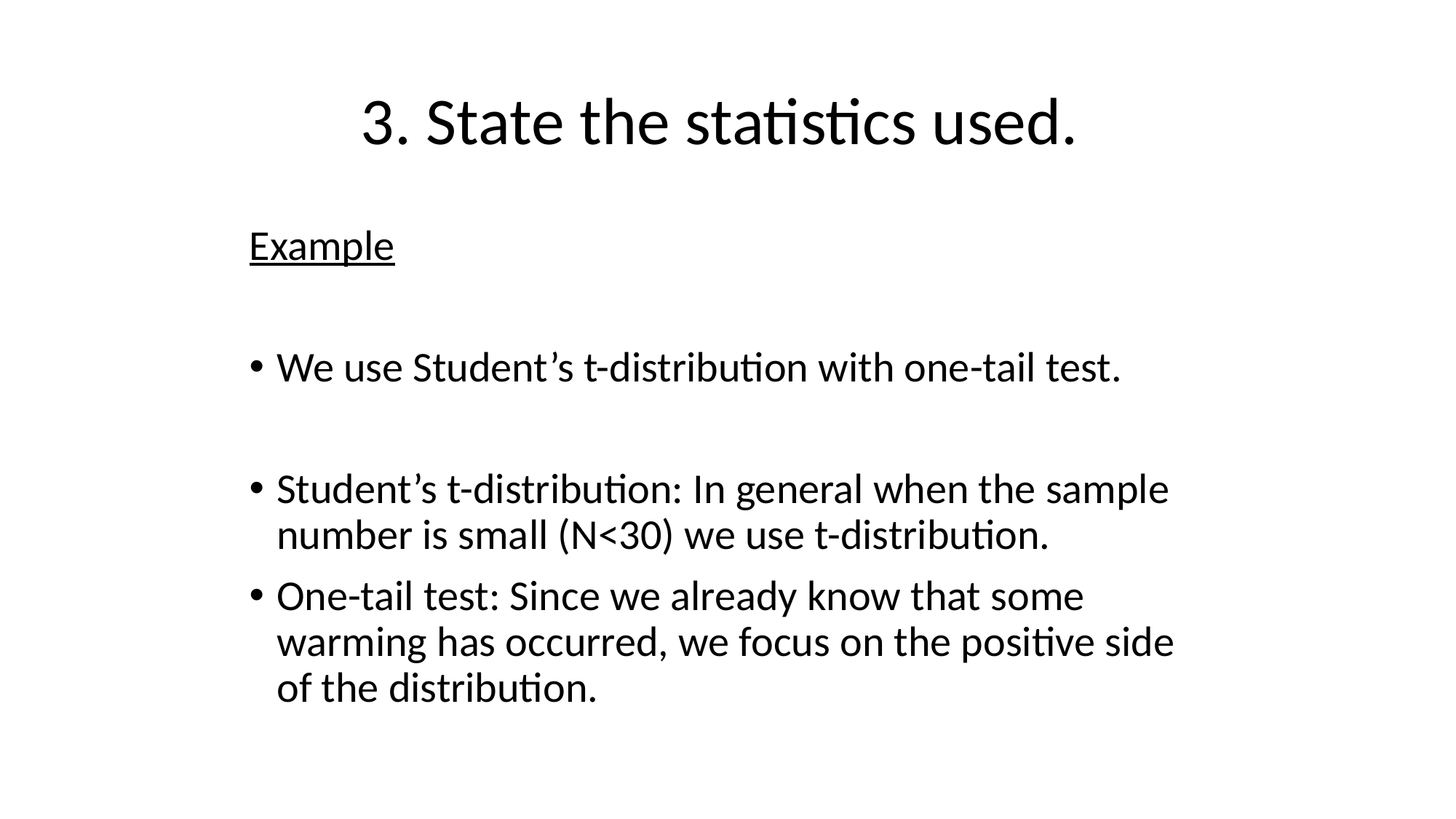

# 3. State the statistics used.
Example

We use Student’s t-distribution with one-tail test.

Student’s t-distribution: In general when the sample number is small (N<30) we use t-distribution.
One-tail test: Since we already know that some warming has occurred, we focus on the positive side of the distribution.